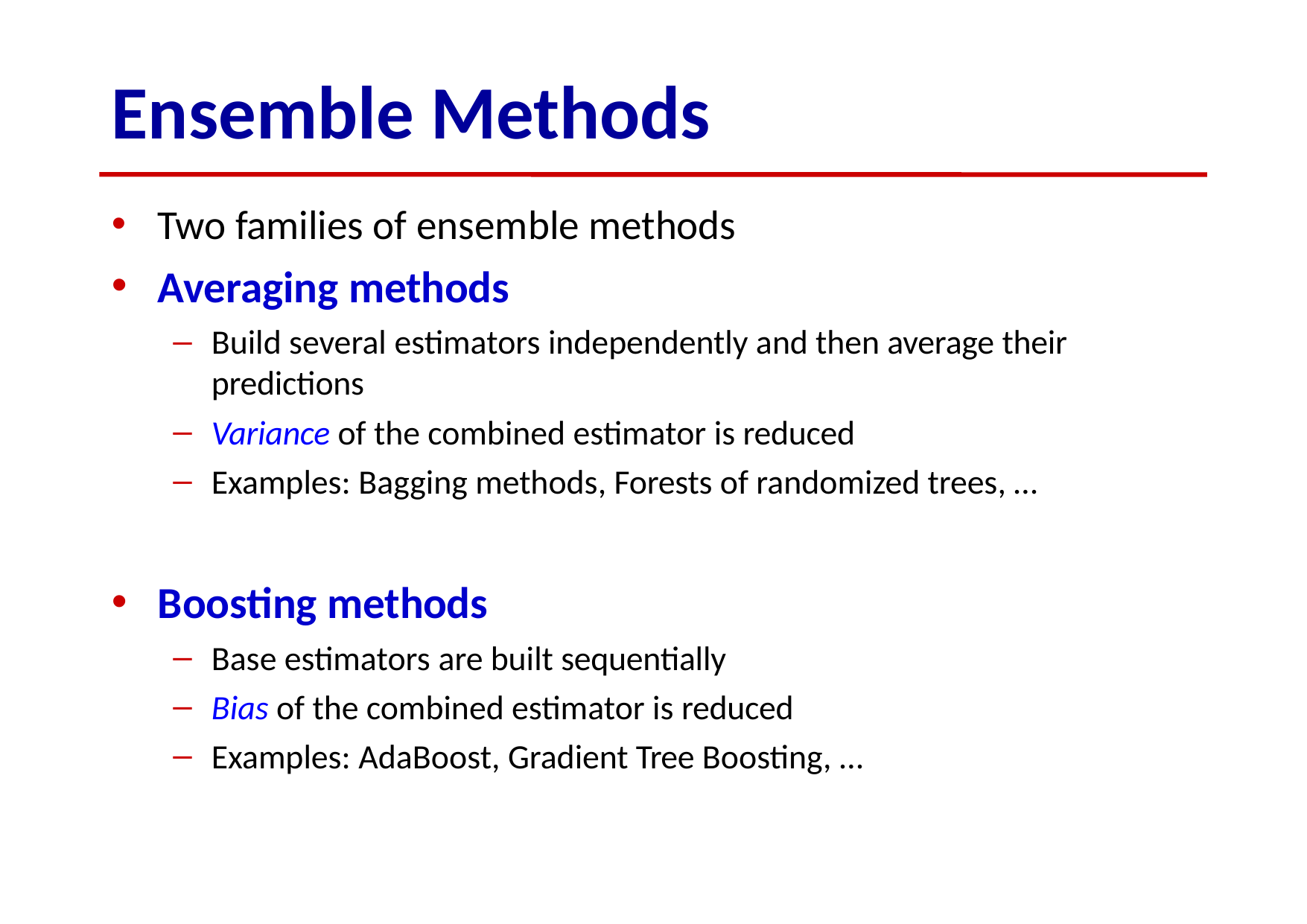

# Ensemble Methods
Two families of ensemble methods
Averaging methods
Build several estimators independently and then average their predictions
Variance of the combined estimator is reduced
Examples: Bagging methods, Forests of randomized trees, …

Boosting methods
Base estimators are built sequentially
Bias of the combined estimator is reduced
Examples: AdaBoost, Gradient Tree Boosting, …